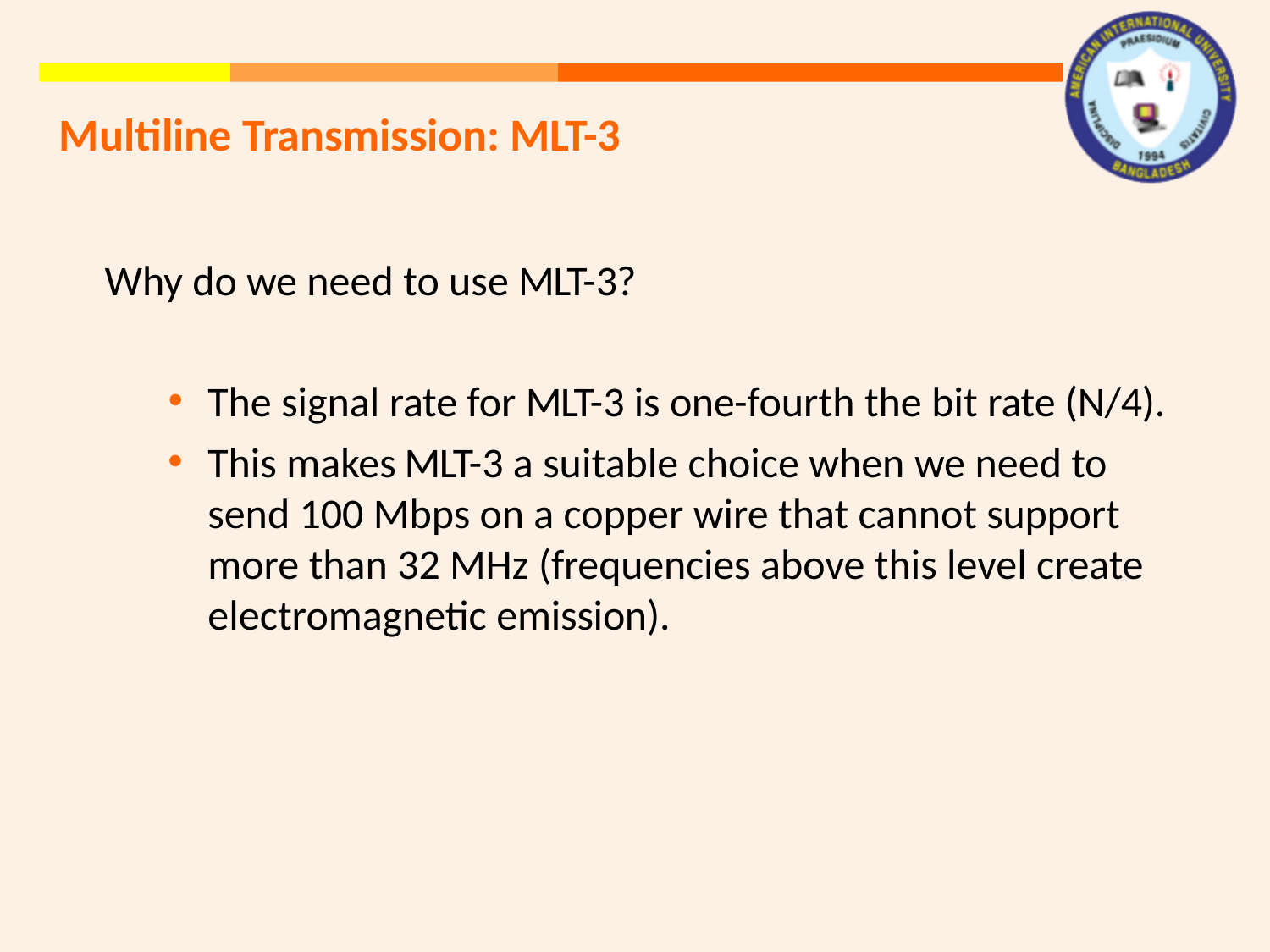

# Multiline Transmission: MLT-3
Why do we need to use MLT-3?

The signal rate for MLT-3 is one-fourth the bit rate (N/4).
This makes MLT-3 a suitable choice when we need to send 100 Mbps on a copper wire that cannot support more than 32 MHz (frequencies above this level create electromagnetic emission).